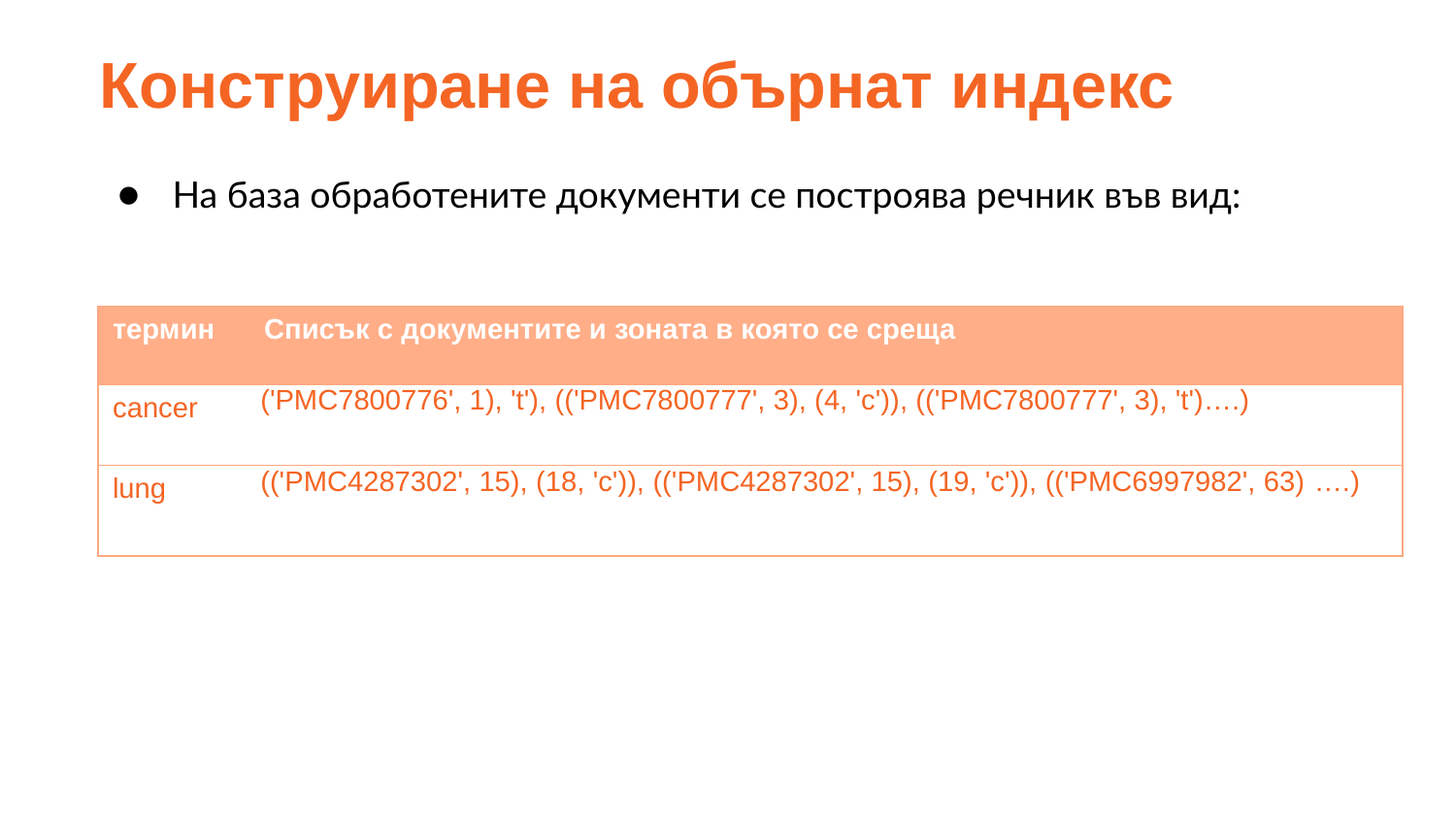

Конструиране на обърнат индекс

На база обработените документи се построява речник във вид:

| термин | Списък с документите и зоната в която се среща |
| --- | --- |
| cancer | ('PMC7800776', 1), 't'), (('PMC7800777', 3), (4, 'c')), (('PMC7800777', 3), 't')….) |
| lung | (('PMC4287302', 15), (18, 'c')), (('PMC4287302', 15), (19, 'c')), (('PMC6997982', 63) ….) |